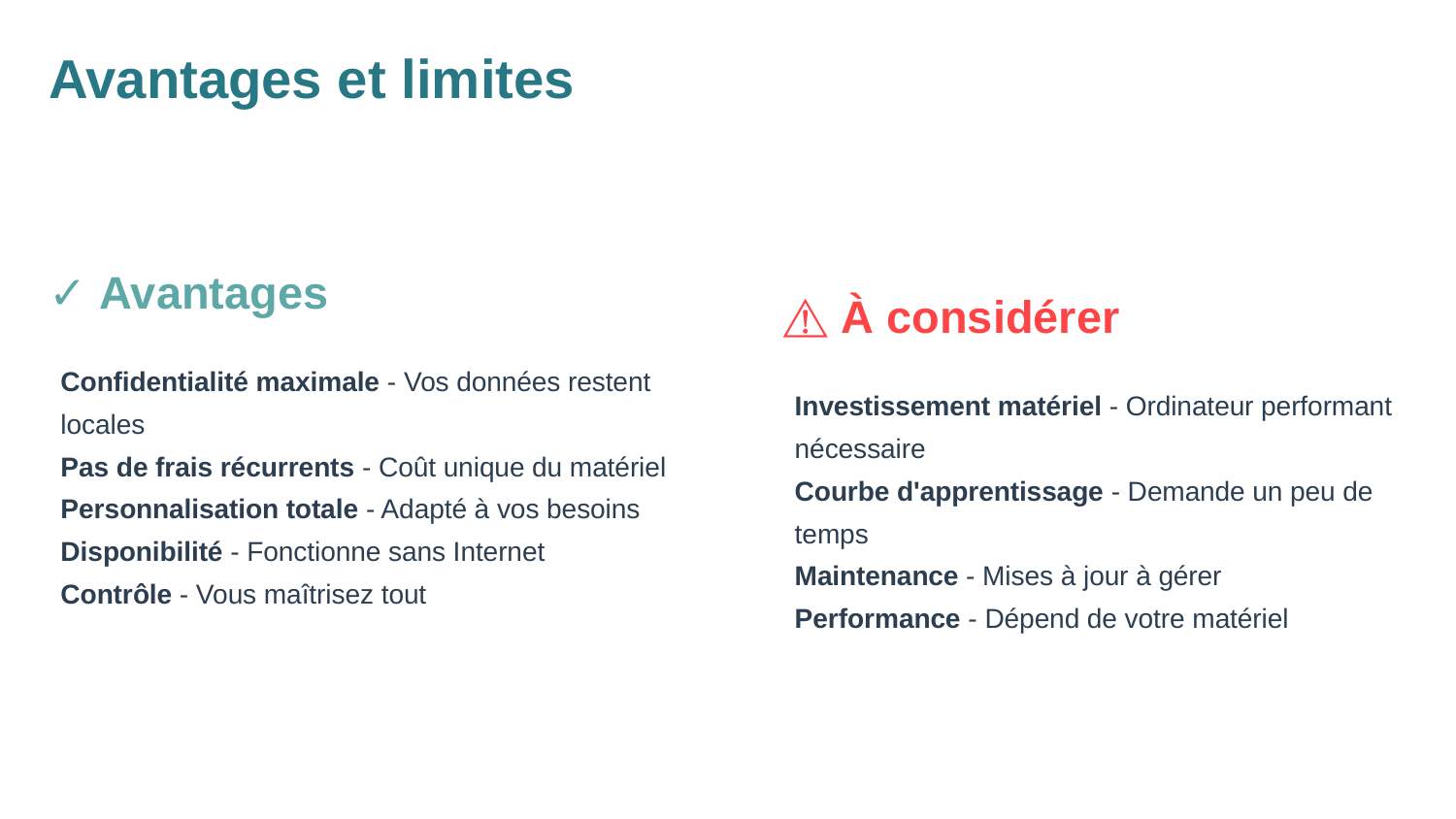

Avantages et limites
✓ Avantages
⚠ À considérer
Confidentialité maximale - Vos données restent locales
Pas de frais récurrents - Coût unique du matériel
Personnalisation totale - Adapté à vos besoins
Disponibilité - Fonctionne sans Internet
Contrôle - Vous maîtrisez tout
Investissement matériel - Ordinateur performant nécessaire
Courbe d'apprentissage - Demande un peu de temps
Maintenance - Mises à jour à gérer
Performance - Dépend de votre matériel